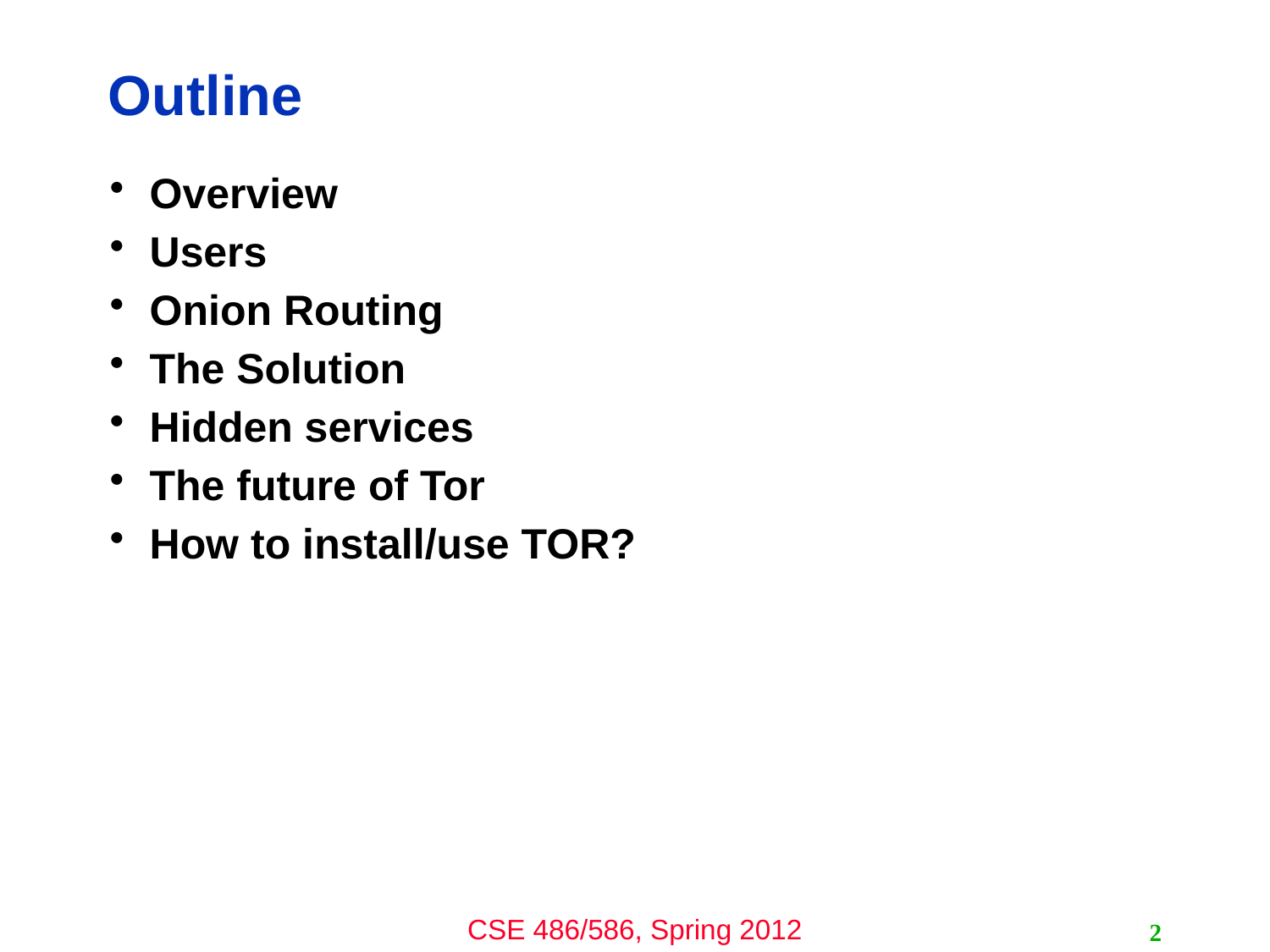

# Outline
Overview
Users
Onion Routing
The Solution
Hidden services
The future of Tor
How to install/use TOR?

2